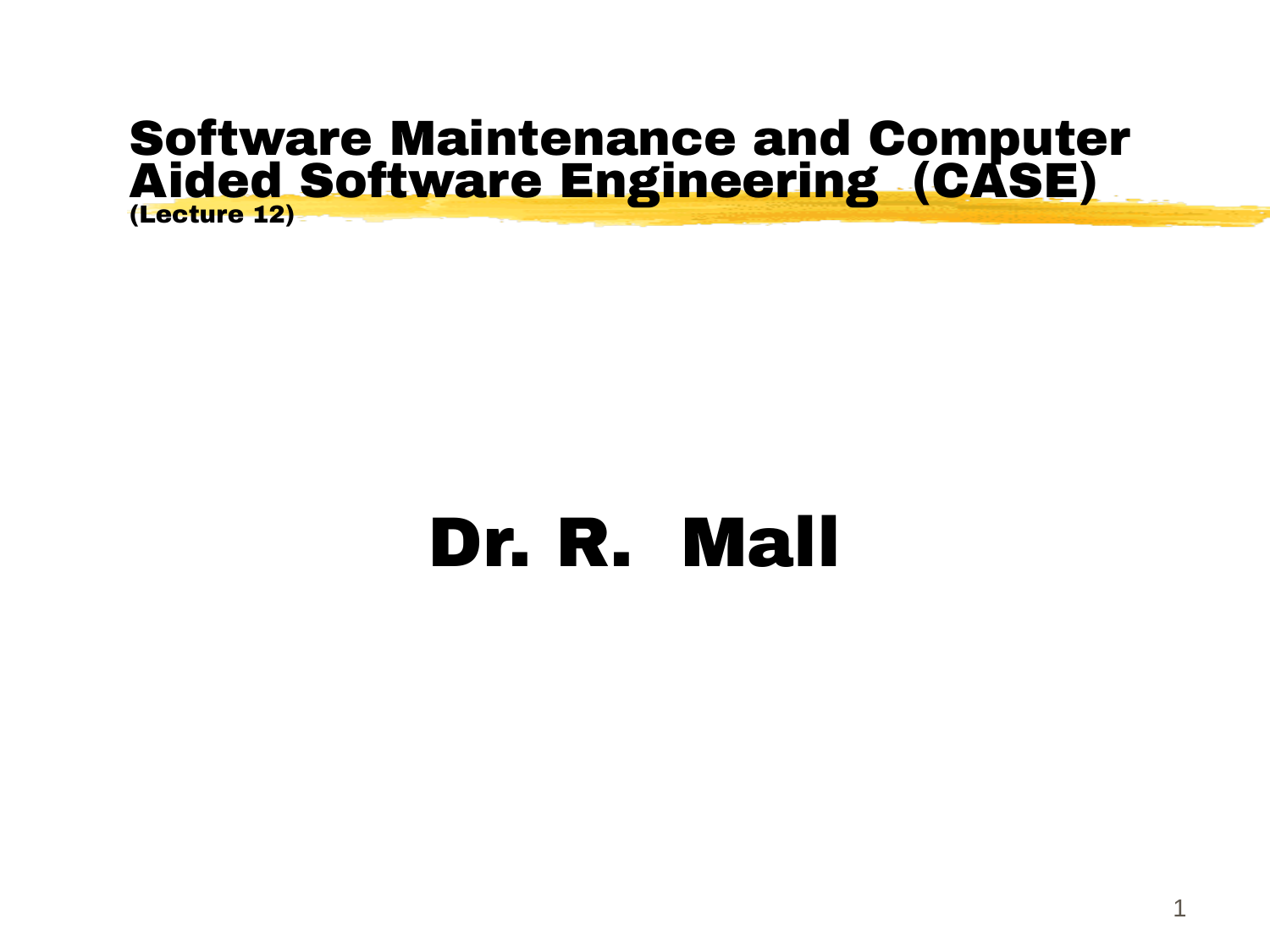

# Software Maintenance and Computer Aided Software Engineering  (CASE) (Lecture 12)
Dr. R.  Mall
1